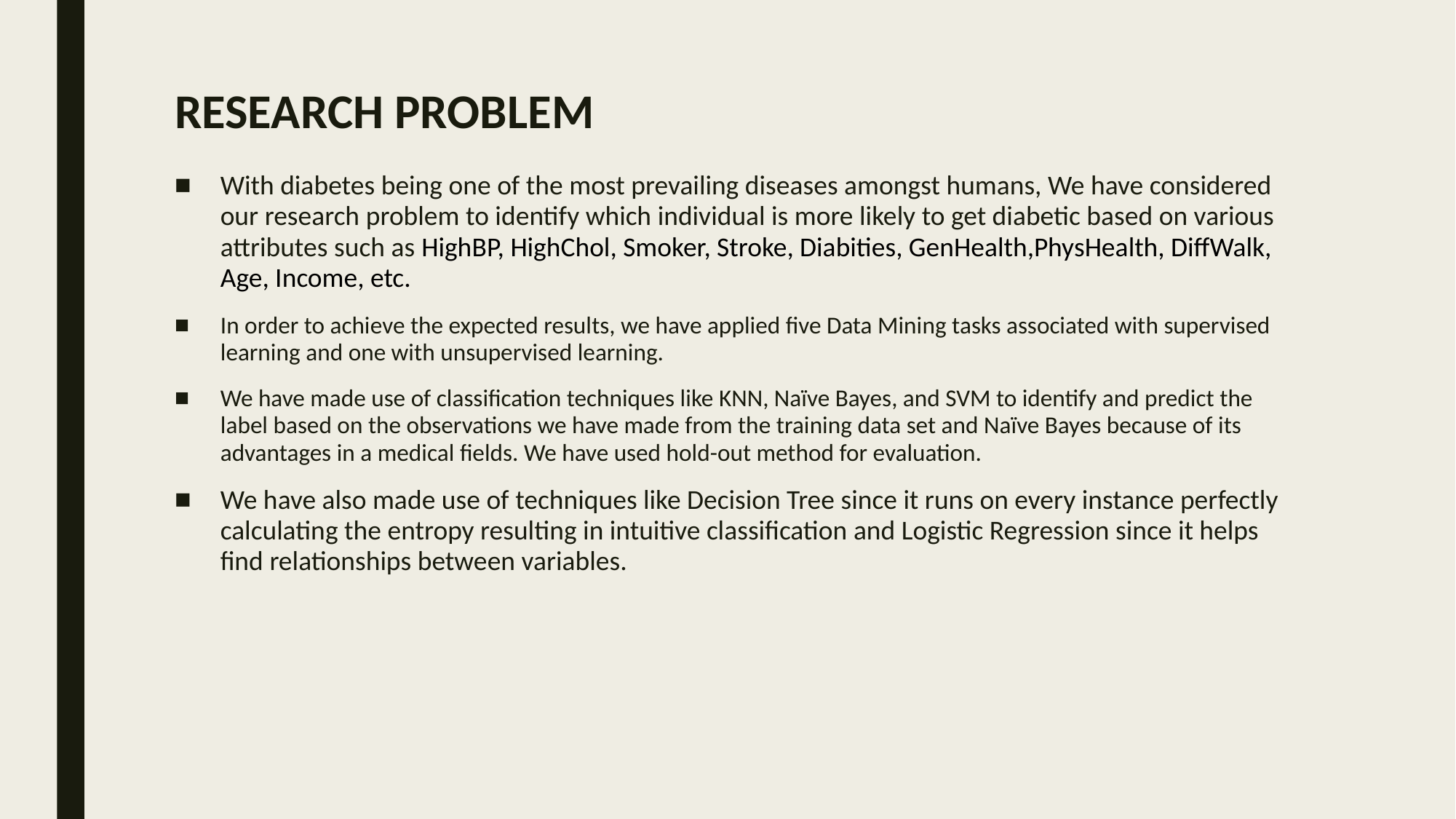

# RESEARCH PROBLEM
With diabetes being one of the most prevailing diseases amongst humans, We have considered our research problem to identify which individual is more likely to get diabetic based on various attributes such as HighBP, HighChol, Smoker, Stroke, Diabities, GenHealth,PhysHealth, DiffWalk, Age, Income, etc.
In order to achieve the expected results, we have applied five Data Mining tasks associated with supervised learning and one with unsupervised learning.
We have made use of classification techniques like KNN, Naïve Bayes, and SVM to identify and predict the label based on the observations we have made from the training data set and Naïve Bayes because of its advantages in a medical fields. We have used hold-out method for evaluation.
We have also made use of techniques like Decision Tree since it runs on every instance perfectly calculating the entropy resulting in intuitive classification and Logistic Regression since it helps find relationships between variables.